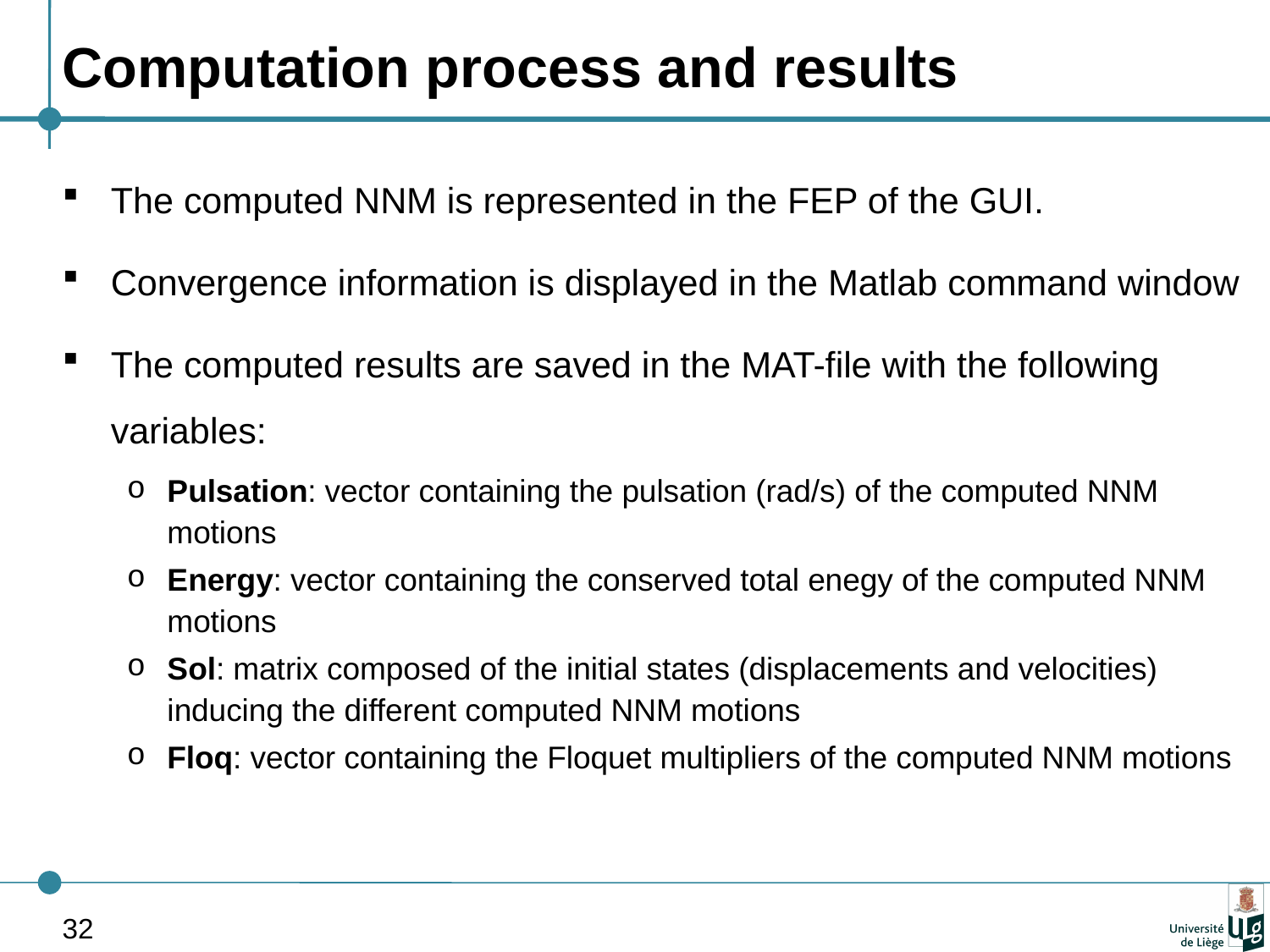

# Computation process and results
The computed NNM is represented in the FEP of the GUI.

Convergence information is displayed in the Matlab command window

The computed results are saved in the MAT-file with the following variables:

Pulsation: vector containing the pulsation (rad/s) of the computed NNM motions
Energy: vector containing the conserved total enegy of the computed NNM motions
Sol: matrix composed of the initial states (displacements and velocities) inducing the different computed NNM motions
Floq: vector containing the Floquet multipliers of the computed NNM motions
32